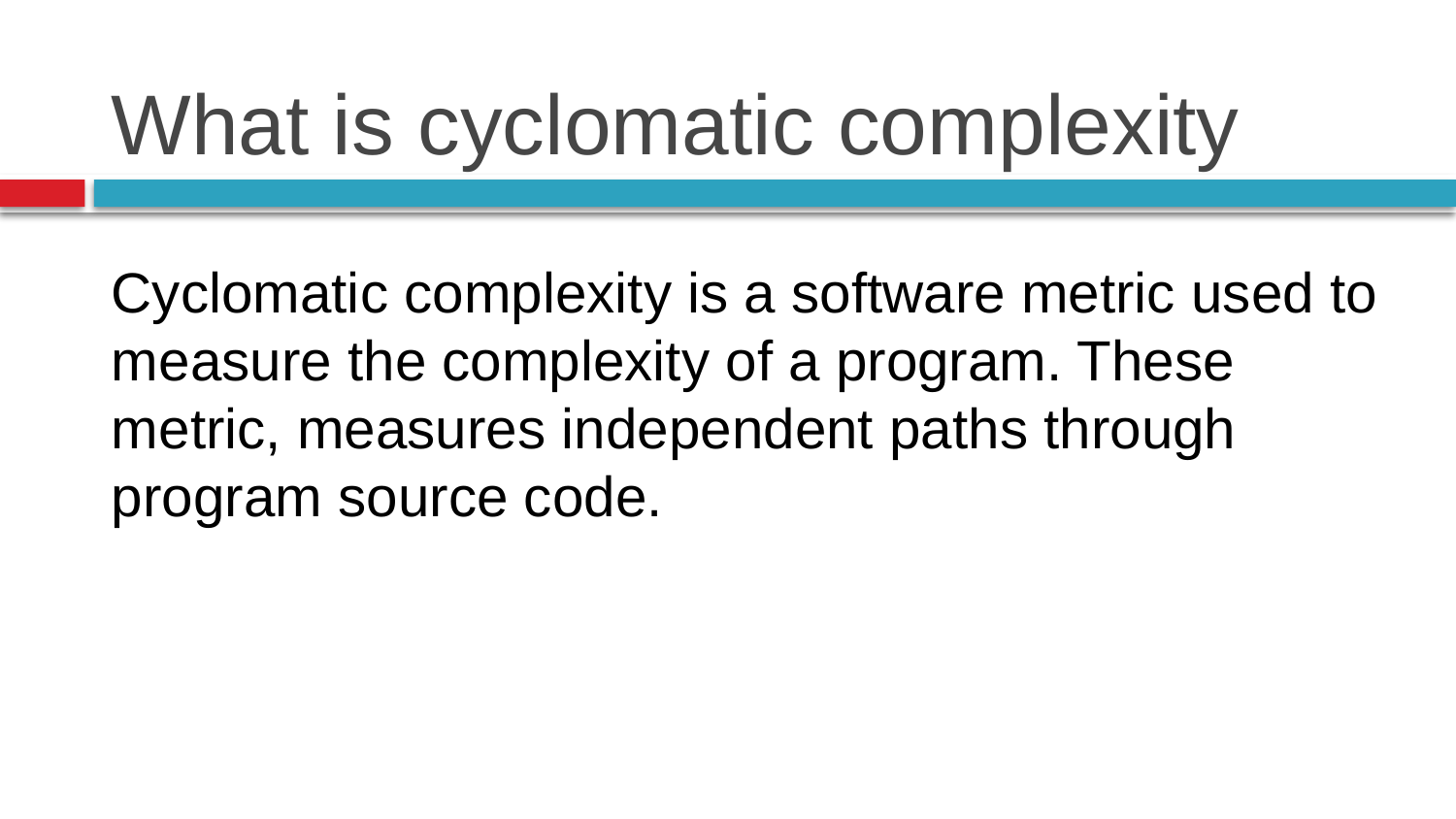

# What is cyclomatic complexity
Cyclomatic complexity is a software metric used to measure the complexity of a program. These metric, measures independent paths through program source code.